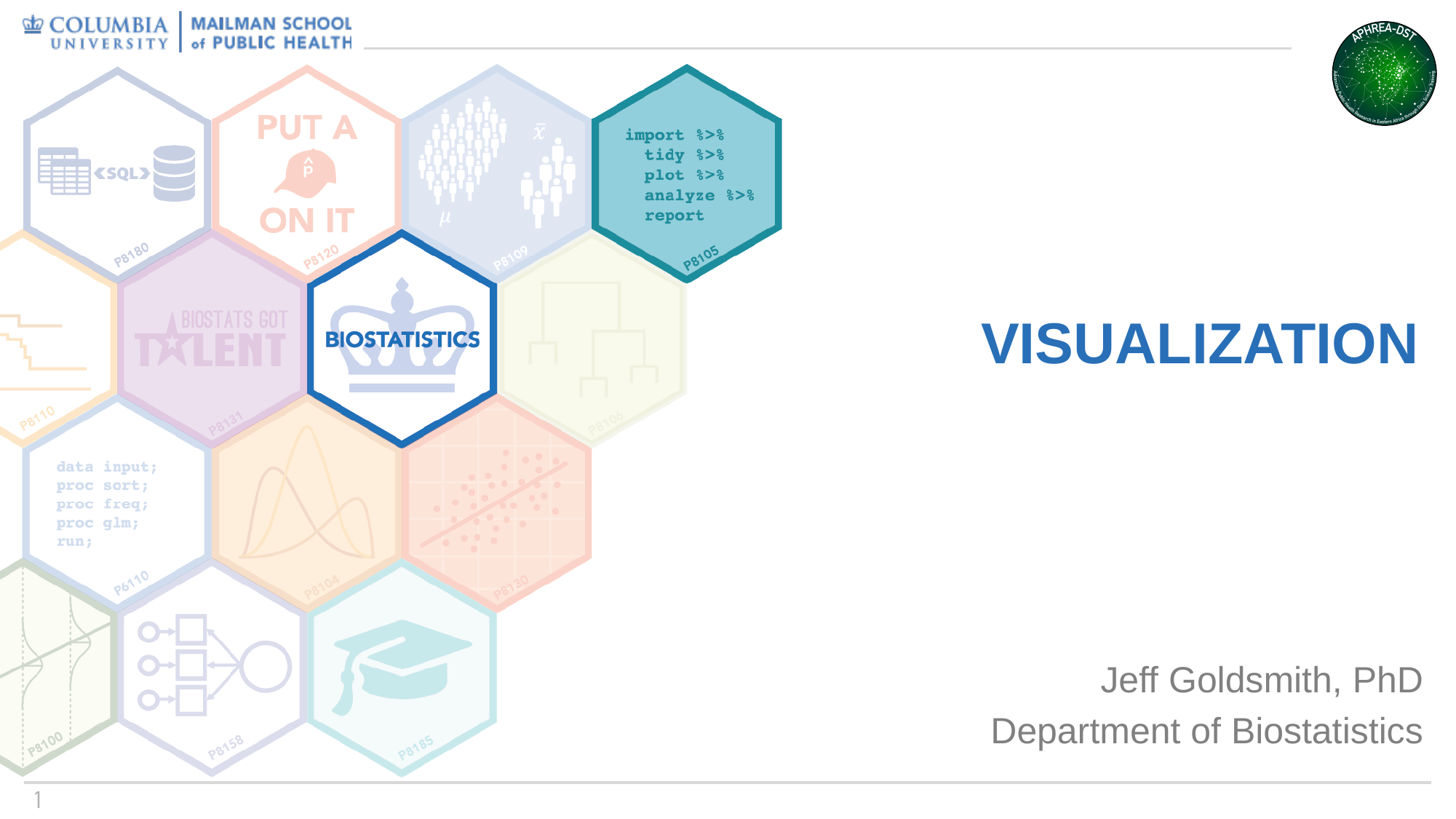

# Visualization
Jeff Goldsmith, PhD
Department of Biostatistics